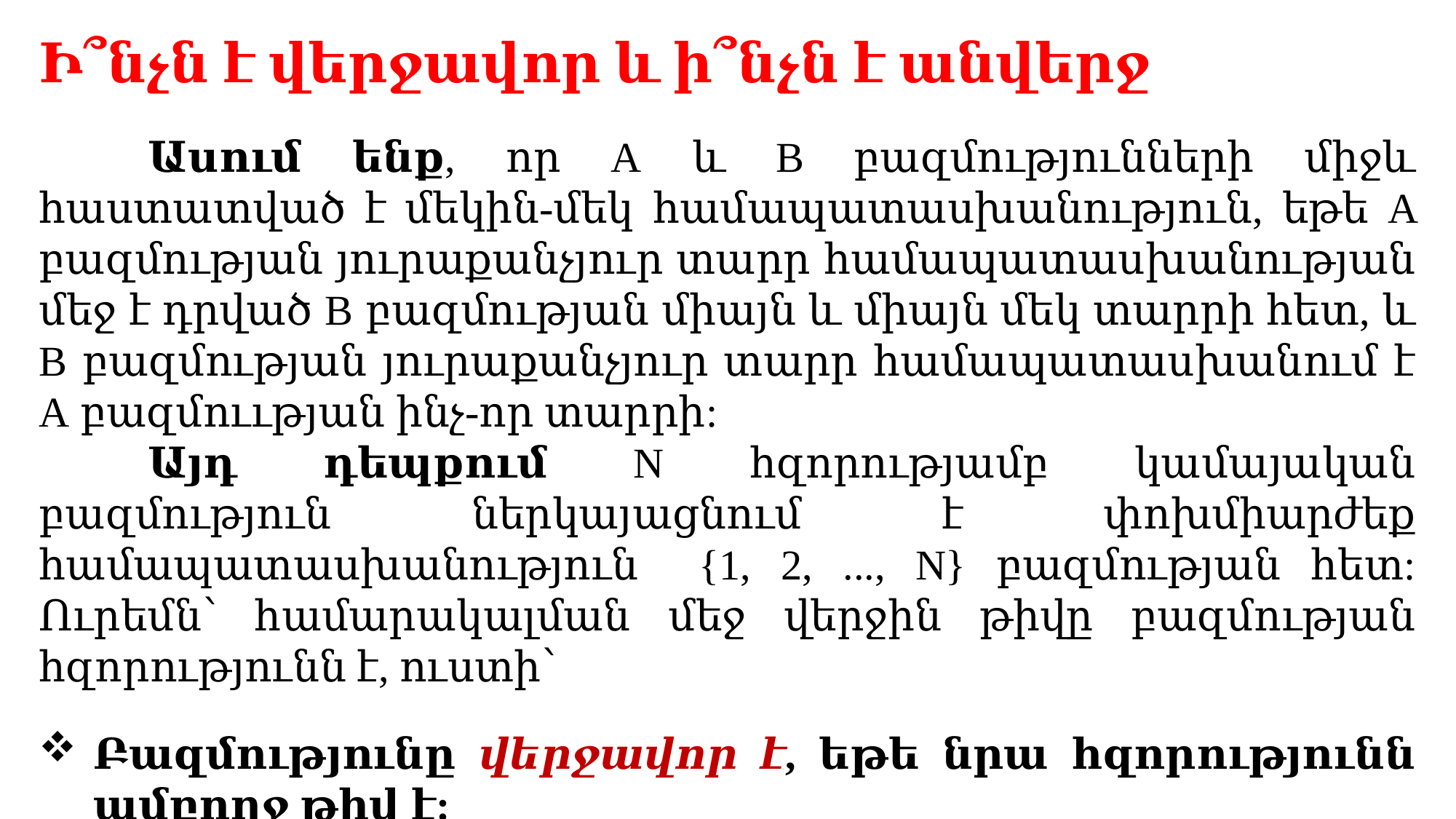

Ի՞նչն է վերջավոր և ի՞նչն է անվերջ

	Ասում ենք, որ A և B բազմությունների միջև հաստատված է մեկին-մեկ համապատասխանություն, եթե A բազմության յուրաքանչյուր տարր համապատասխանության մեջ է դրված B բազմության միայն և միայն մեկ տարրի հետ, և B բազմության յուրաքանչյուր տարր համապատասխանում է A բազմոււթյան ինչ-որ տարրի:
	Այդ դեպքում N հզորությամբ կամայական բազմություն ներկայացնում է փոխմիարժեք համապատասխանություն  {1, 2, ..., N} բազմության հետ: Ուրեմն՝ համարակալման մեջ վերջին թիվը բազմության հզորությունն է, ուստի՝

Բազմությունը վերջավոր է, եթե նրա հզորությունն ամբողջ թիվ է:
Բազմությունն անվերջ  է, եթե վերջավոր չէ